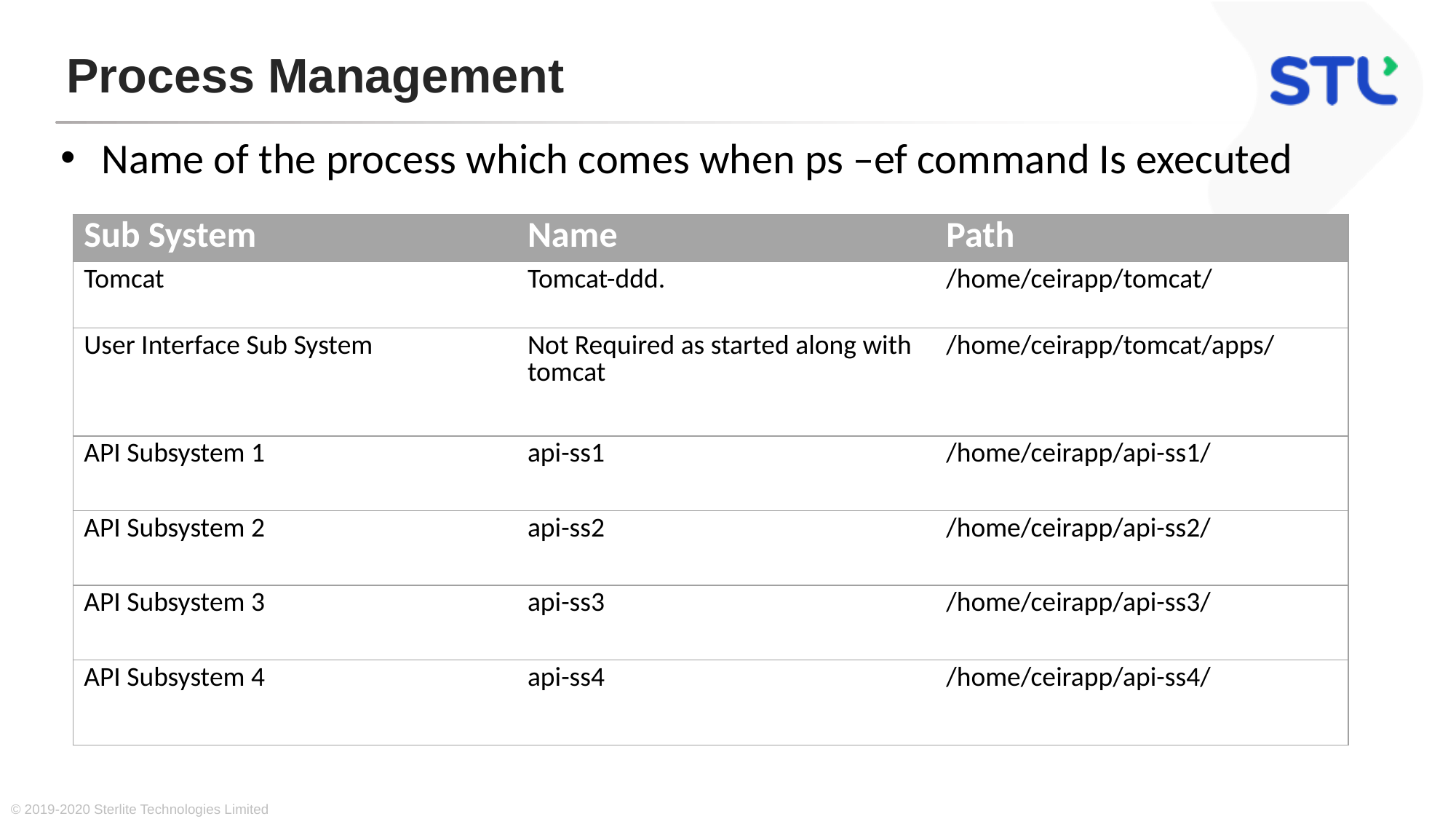

# Process Management
Name of the process which comes when ps –ef command Is executed

| Sub System | Name | Path |
| --- | --- | --- |
| Tomcat | Tomcat-ddd. | /home/ceirapp/tomcat/ |
| User Interface Sub System | Not Required as started along with tomcat | /home/ceirapp/tomcat/apps/ |
| API Subsystem 1 | api-ss1 | /home/ceirapp/api-ss1/ |
| API Subsystem 2 | api-ss2 | /home/ceirapp/api-ss2/ |
| API Subsystem 3 | api-ss3 | /home/ceirapp/api-ss3/ |
| API Subsystem 4 | api-ss4 | /home/ceirapp/api-ss4/ |
© 2019-2020 Sterlite Technologies Limited